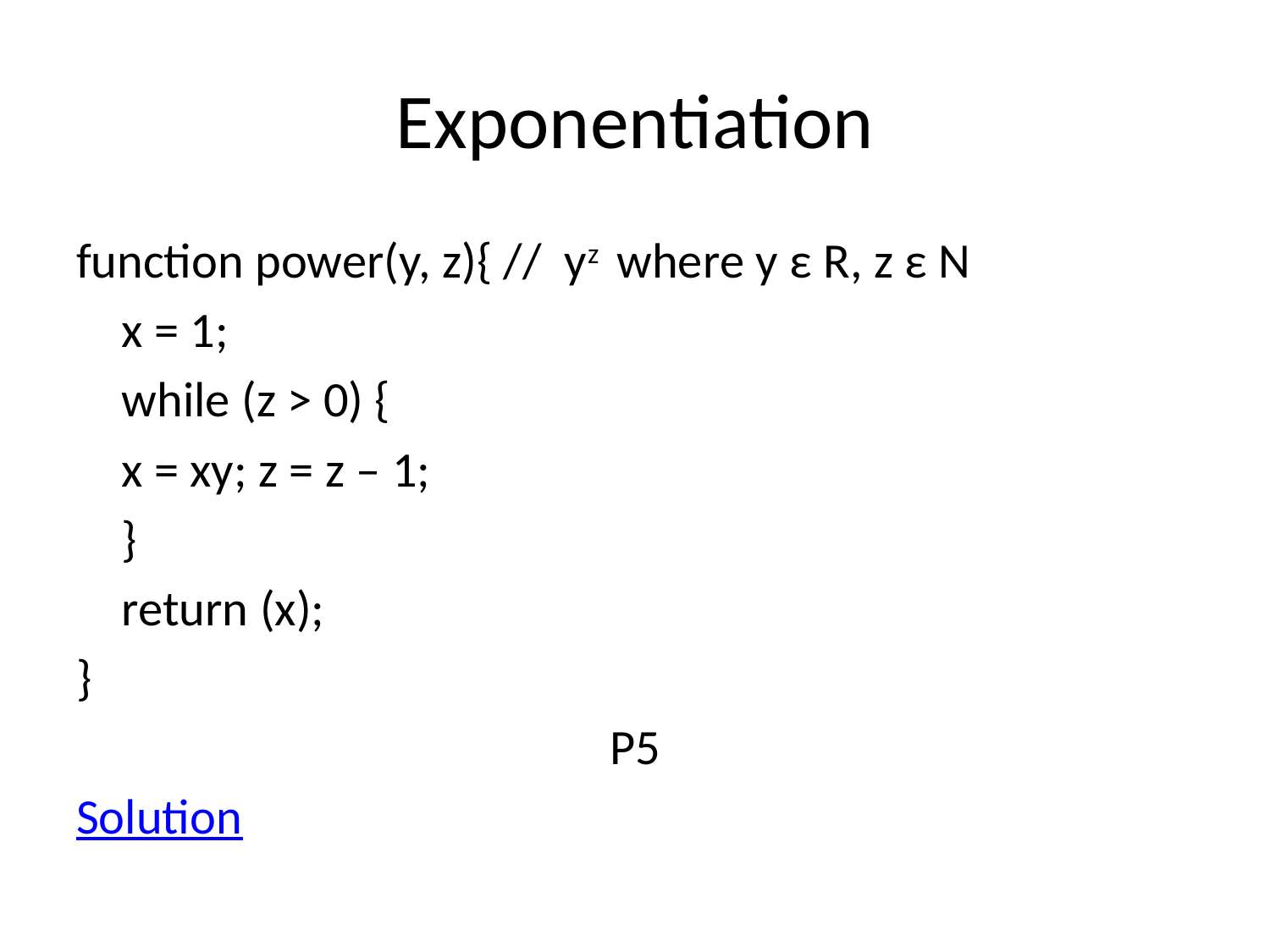

# Exponentiation
function power(y, z){ //  yz  where y ε R, z ε N
		x = 1;
		while (z > 0) {
			x = xy; z = z – 1;
		}
		return (x);
}
P5
Solution